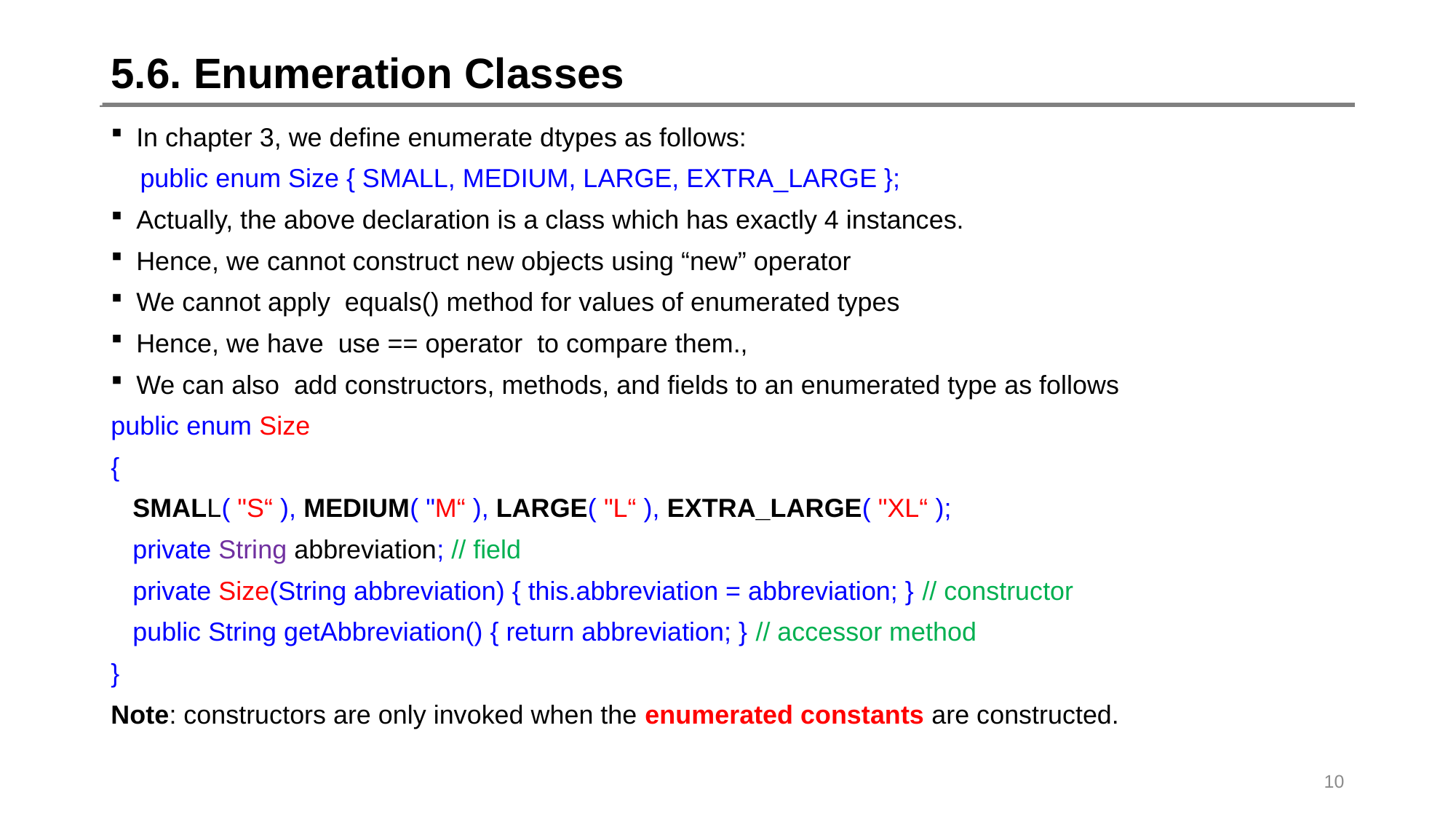

# 5.6. Enumeration Classes
In chapter 3, we define enumerate dtypes as follows:
    public enum Size { SMALL, MEDIUM, LARGE, EXTRA_LARGE };
Actually, the above declaration is a class which has exactly 4 instances.
Hence, we cannot construct new objects using “new” operator
We cannot apply  equals() method for values of enumerated types
Hence, we have  use == operator  to compare them.,
We can also  add constructors, methods, and fields to an enumerated type as follows
public enum Size
{
   SMALL( "S“ ), MEDIUM( "M“ ), LARGE( "L“ ), EXTRA_LARGE( "XL“ );
   private String abbreviation; // field
   private Size(String abbreviation) { this.abbreviation = abbreviation; } // constructor
   public String getAbbreviation() { return abbreviation; } // accessor method
}
Note: constructors are only invoked when the enumerated constants are constructed.
10